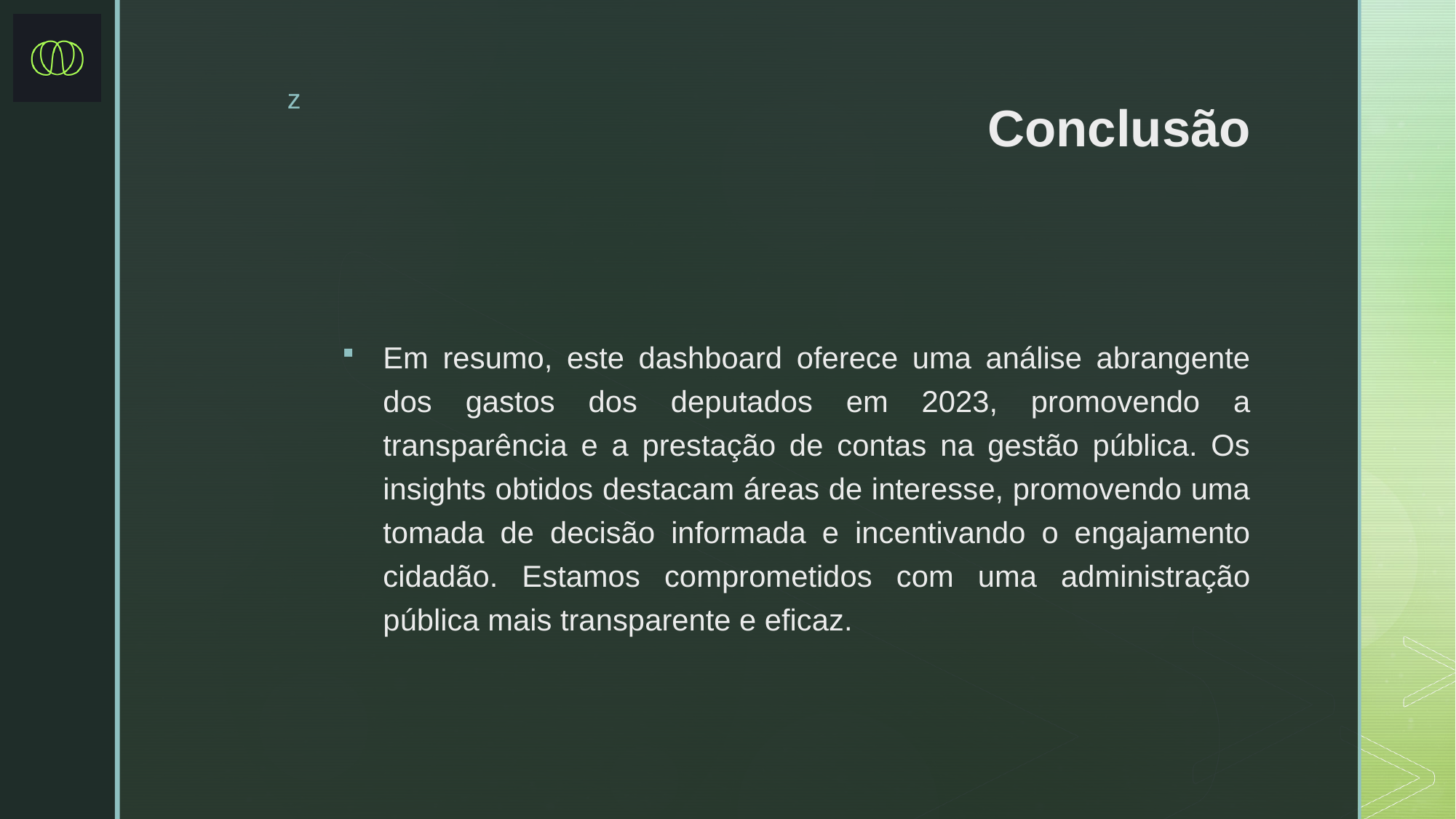

# Conclusão
Em resumo, este dashboard oferece uma análise abrangente dos gastos dos deputados em 2023, promovendo a transparência e a prestação de contas na gestão pública. Os insights obtidos destacam áreas de interesse, promovendo uma tomada de decisão informada e incentivando o engajamento cidadão. Estamos comprometidos com uma administração pública mais transparente e eficaz.